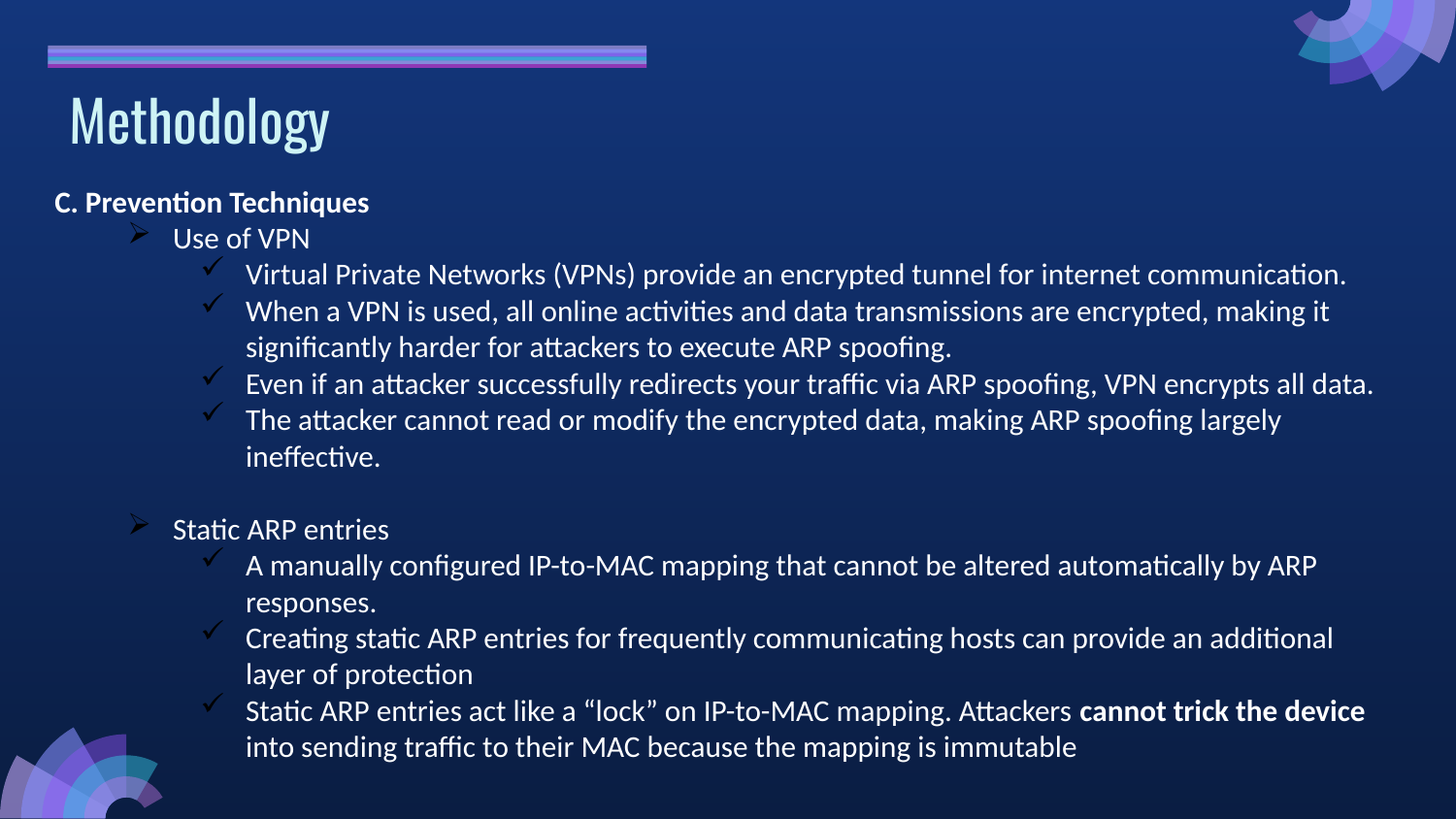

# Methodology

C. Prevention Techniques
Use of VPN
Virtual Private Networks (VPNs) provide an encrypted tunnel for internet communication.
When a VPN is used, all online activities and data transmissions are encrypted, making it significantly harder for attackers to execute ARP spoofing.
Even if an attacker successfully redirects your traffic via ARP spoofing, VPN encrypts all data.
The attacker cannot read or modify the encrypted data, making ARP spoofing largely ineffective.

Static ARP entries
A manually configured IP-to-MAC mapping that cannot be altered automatically by ARP responses.
Creating static ARP entries for frequently communicating hosts can provide an additional layer of protection
Static ARP entries act like a “lock” on IP-to-MAC mapping. Attackers cannot trick the device into sending traffic to their MAC because the mapping is immutable